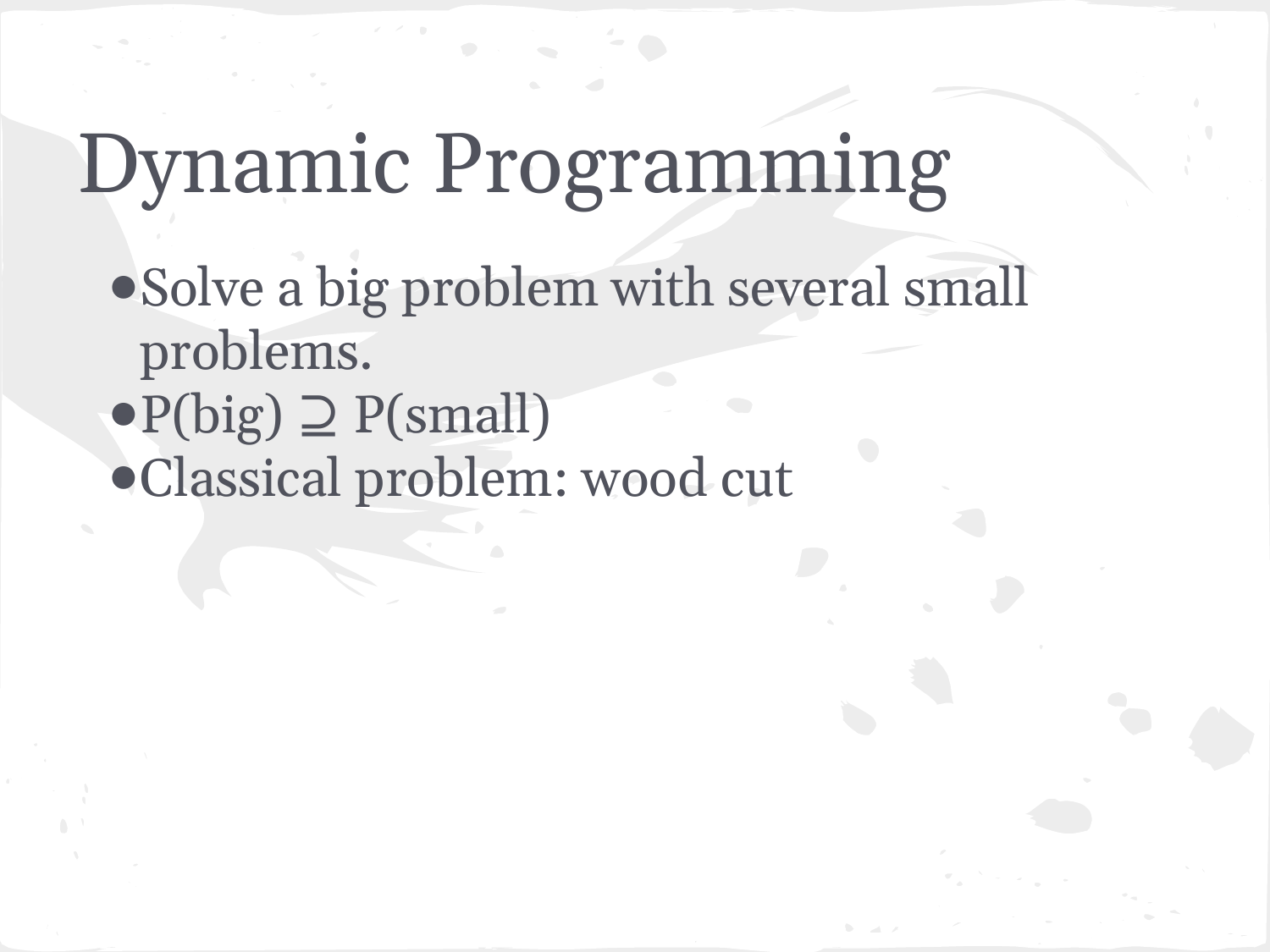

# Dynamic Programming
Solve a big problem with several small problems.
P(big) ⊇ P(small)
Classical problem: wood cut